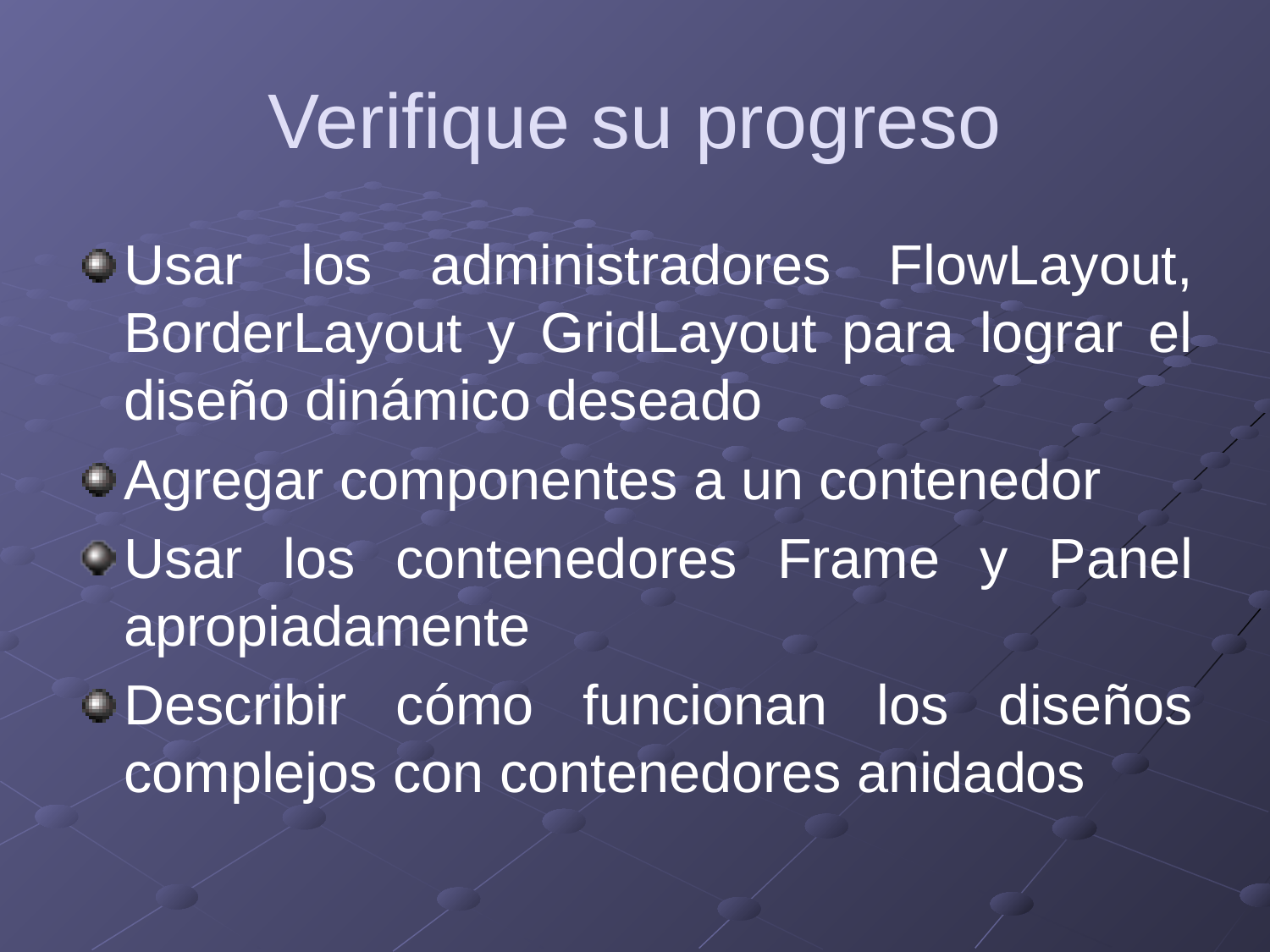

# Verifique su progreso
Usar los administradores FlowLayout, BorderLayout y GridLayout para lograr el diseño dinámico deseado
Agregar componentes a un contenedor
Usar los contenedores Frame y Panel apropiadamente
Describir cómo funcionan los diseños complejos con contenedores anidados